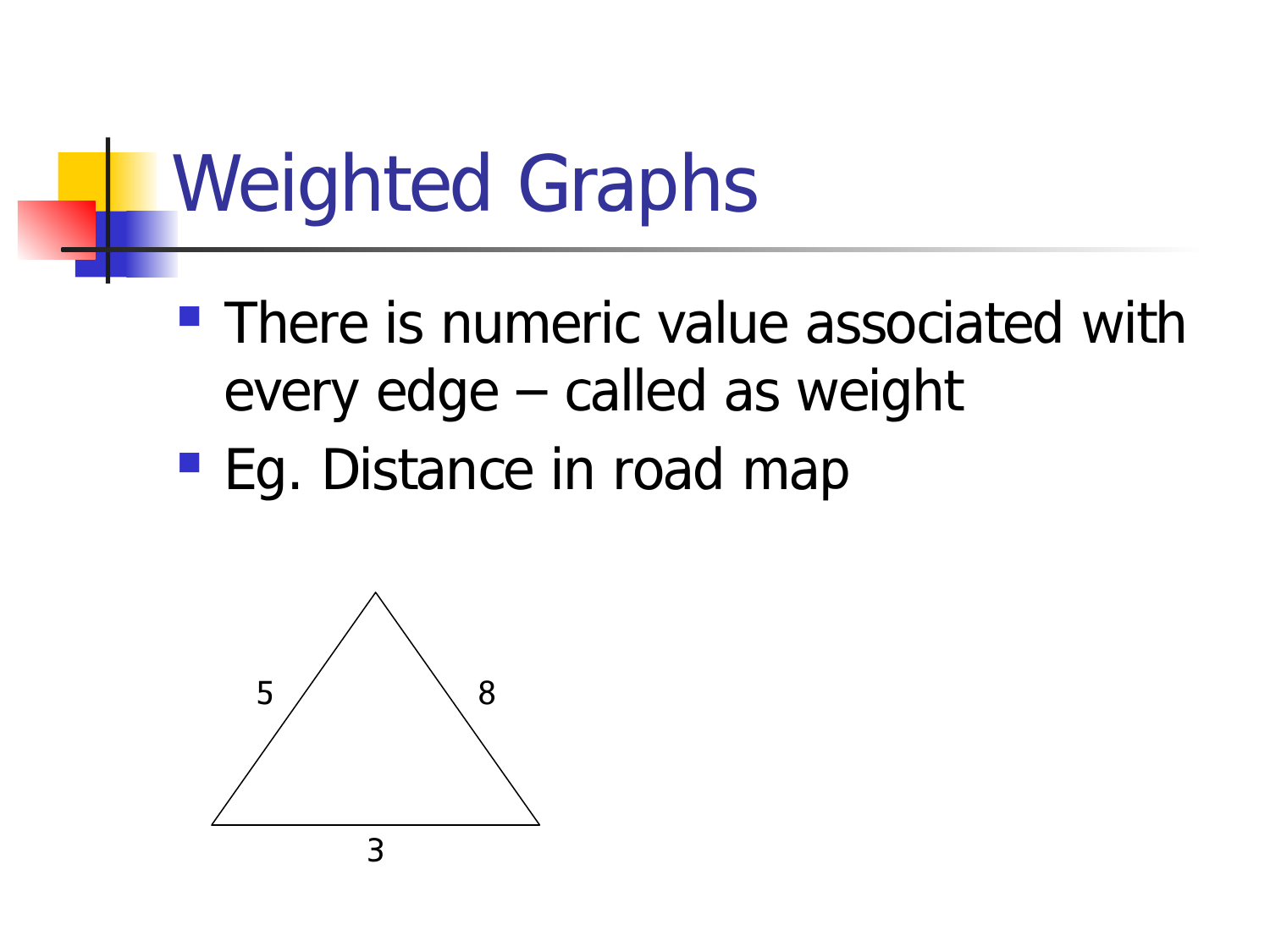

# Weighted Graphs
There is numeric value associated with every edge – called as weight
Eg. Distance in road map

5
8
3